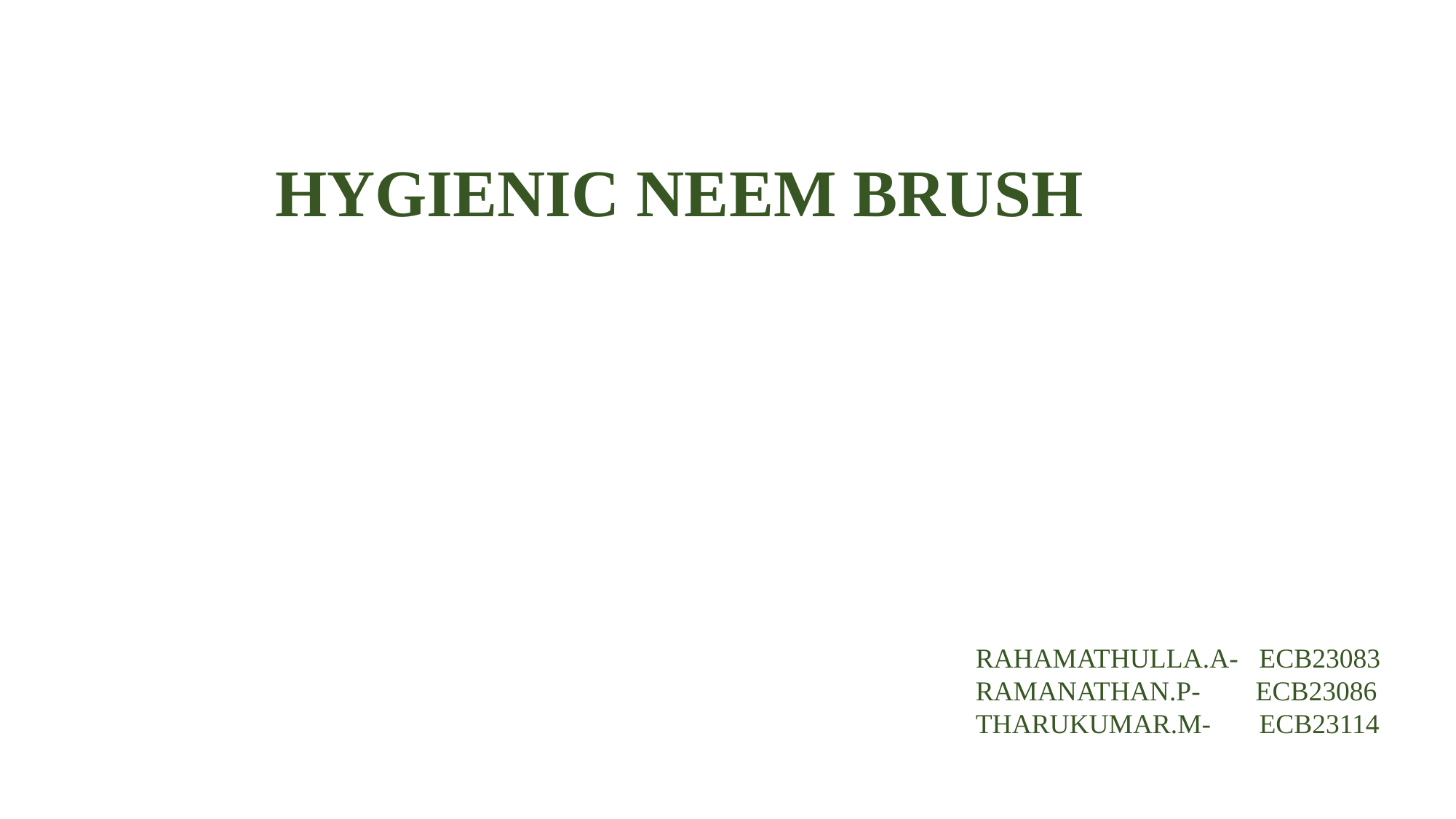

HYGIENIC NEEM BRUSH
RAHAMATHULLA.A-   ECB23083
RAMANATHAN.P-        ECB23086
THARUKUMAR.M-       ECB23114